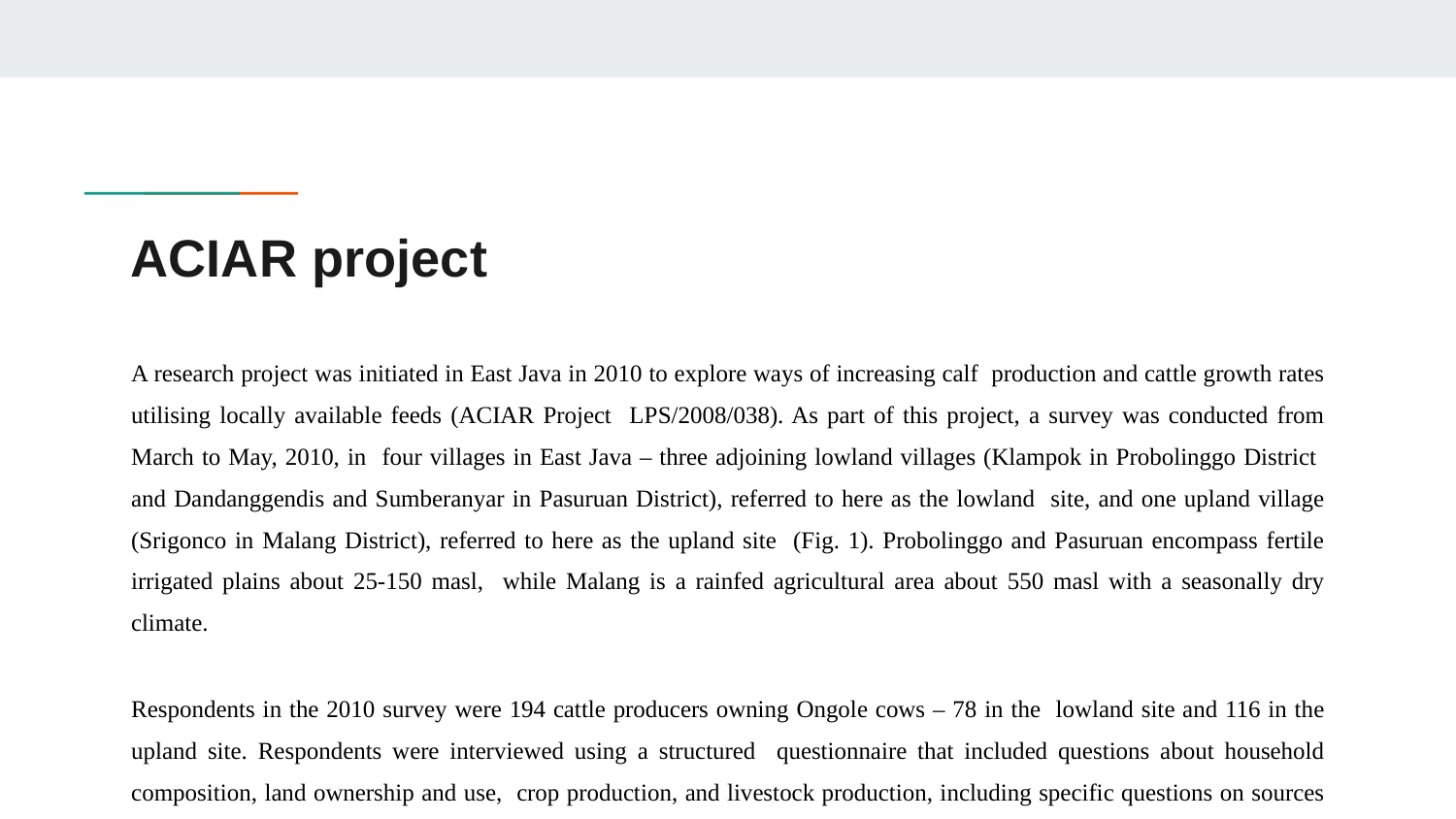

# ACIAR project
A research project was initiated in East Java in 2010 to explore ways of increasing calf  production and cattle growth rates utilising locally available feeds (ACIAR Project  LPS/2008/038). As part of this project, a survey was conducted from March to May, 2010, in  four villages in East Java – three adjoining lowland villages (Klampok in Probolinggo District  and Dandanggendis and Sumberanyar in Pasuruan District), referred to here as the lowland  site, and one upland village (Srigonco in Malang District), referred to here as the upland site  (Fig. 1). Probolinggo and Pasuruan encompass fertile irrigated plains about 25-150 masl,  while Malang is a rainfed agricultural area about 550 masl with a seasonally dry climate.
Respondents in the 2010 survey were 194 cattle producers owning Ongole cows – 78 in the  lowland site and 116 in the upland site. Respondents were interviewed using a structured  questionnaire that included questions about household composition, land ownership and use,  crop production, and livestock production, including specific questions on sources of feed and  the sale of stock. In addition, a brief questionnaire survey was undertaken of 30 cattle traders  from both sites and of 40 feed traders, mainly in the lowland site. Monthly recording of feed  availability from farmers’ land was also conducted throughout 2011.